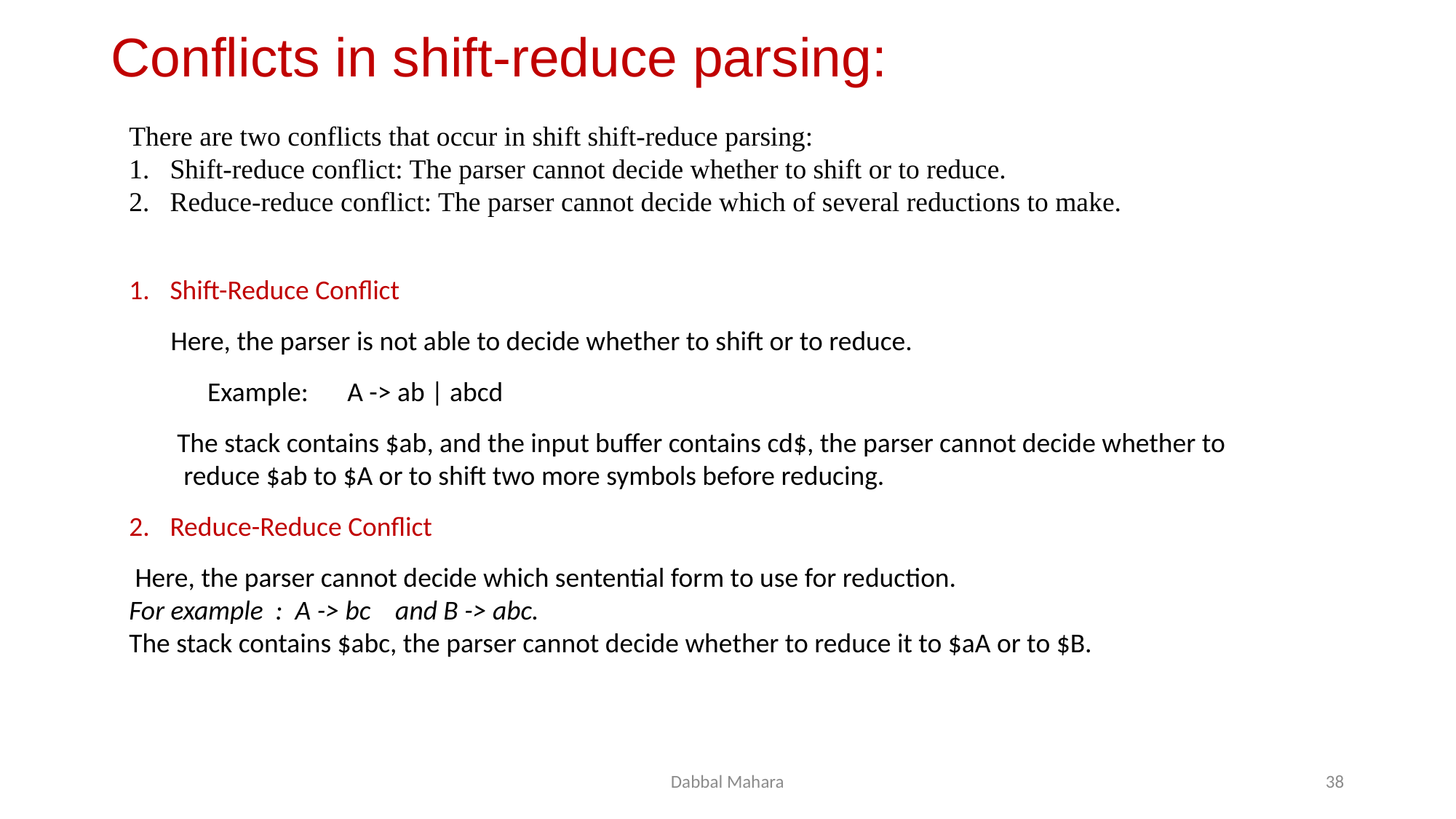

# Conflicts in shift-reduce parsing:
There are two conflicts that occur in shift shift-reduce parsing:
Shift-reduce conflict: The parser cannot decide whether to shift or to reduce.
Reduce-reduce conflict: The parser cannot decide which of several reductions to make.
Shift-Reduce Conflict
Here, the parser is not able to decide whether to shift or to reduce.
       Example:  	A -> ab | abcd
The stack contains $ab, and the input buffer contains cd$, the parser cannot decide whether to reduce $ab to $A or to shift two more symbols before reducing.
Reduce-Reduce Conflict
 Here, the parser cannot decide which sentential form to use for reduction.
For example  :  A -> bc    and B -> abc.
The stack contains $abc, the parser cannot decide whether to reduce it to $aA or to $B.

Dabbal Mahara
38